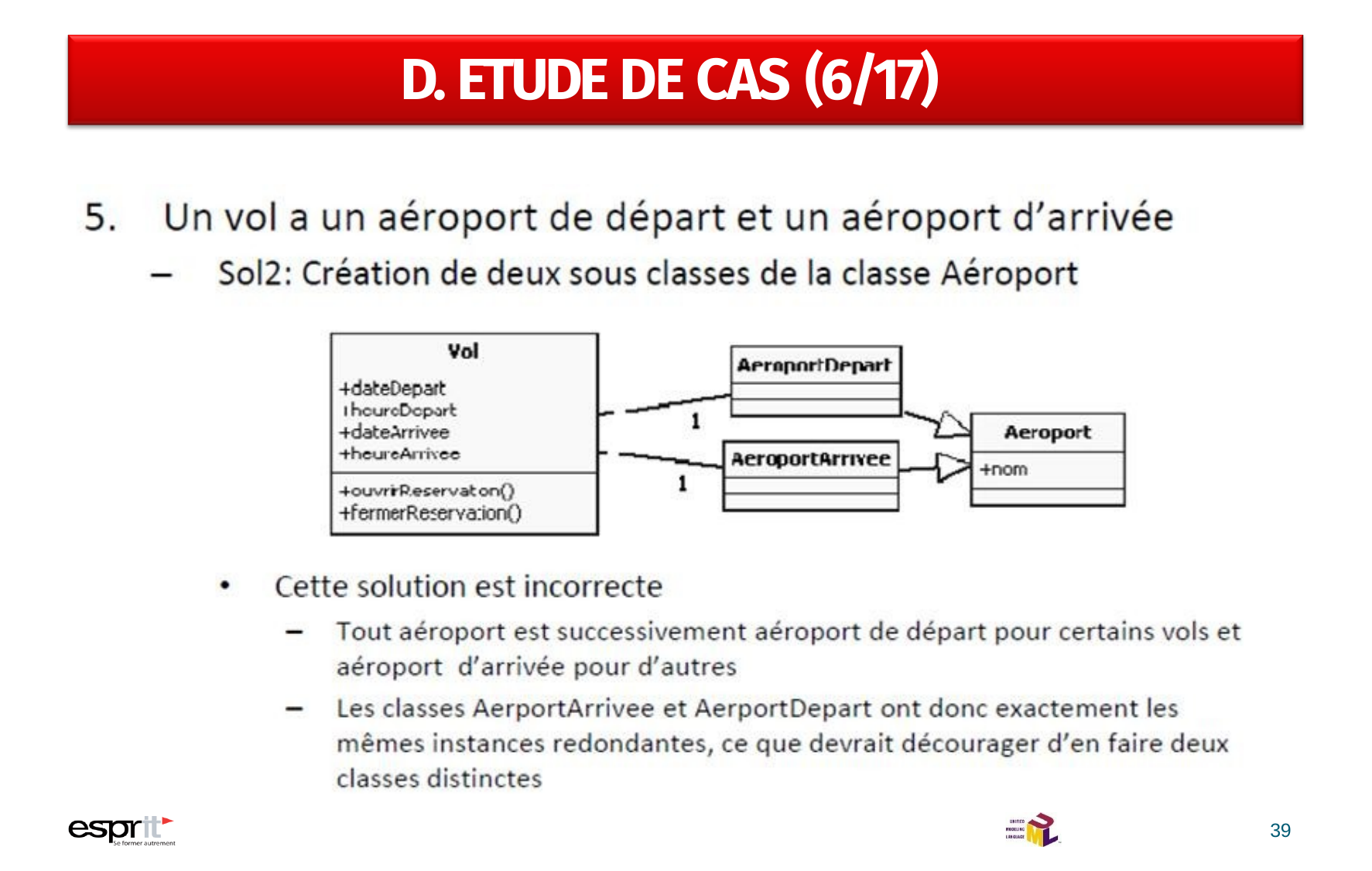

# D. ETUDE DE CAS (6/17)

39